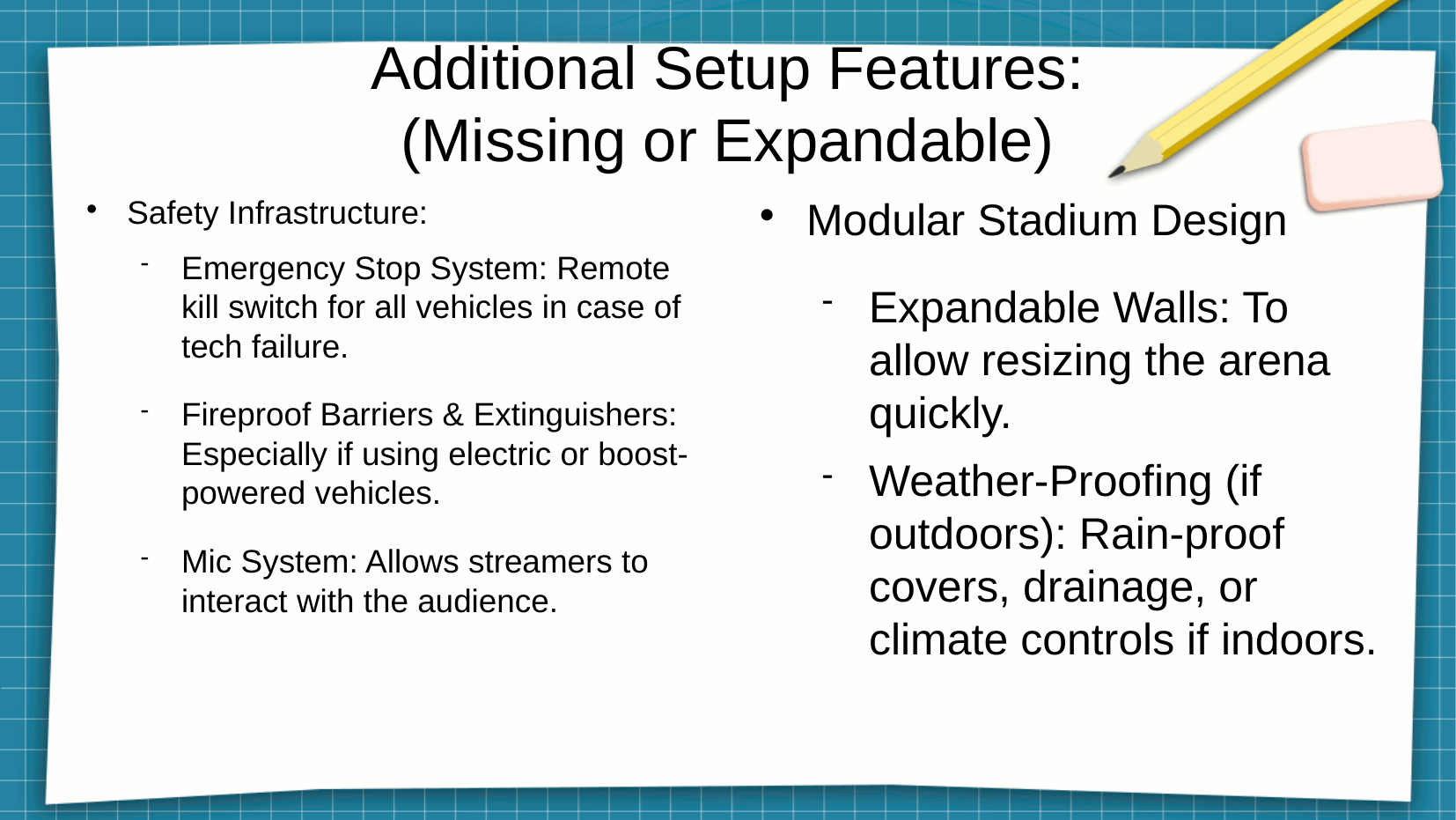

# Additional Setup Features: (Missing or Expandable)
Safety Infrastructure:
Emergency Stop System: Remote kill switch for all vehicles in case of tech failure.
Fireproof Barriers & Extinguishers: Especially if using electric or boost-powered vehicles.
Mic System: Allows streamers to interact with the audience.

Modular Stadium Design
Expandable Walls: To allow resizing the arena quickly.
Weather-Proofing (if outdoors): Rain-proof covers, drainage, or climate controls if indoors.